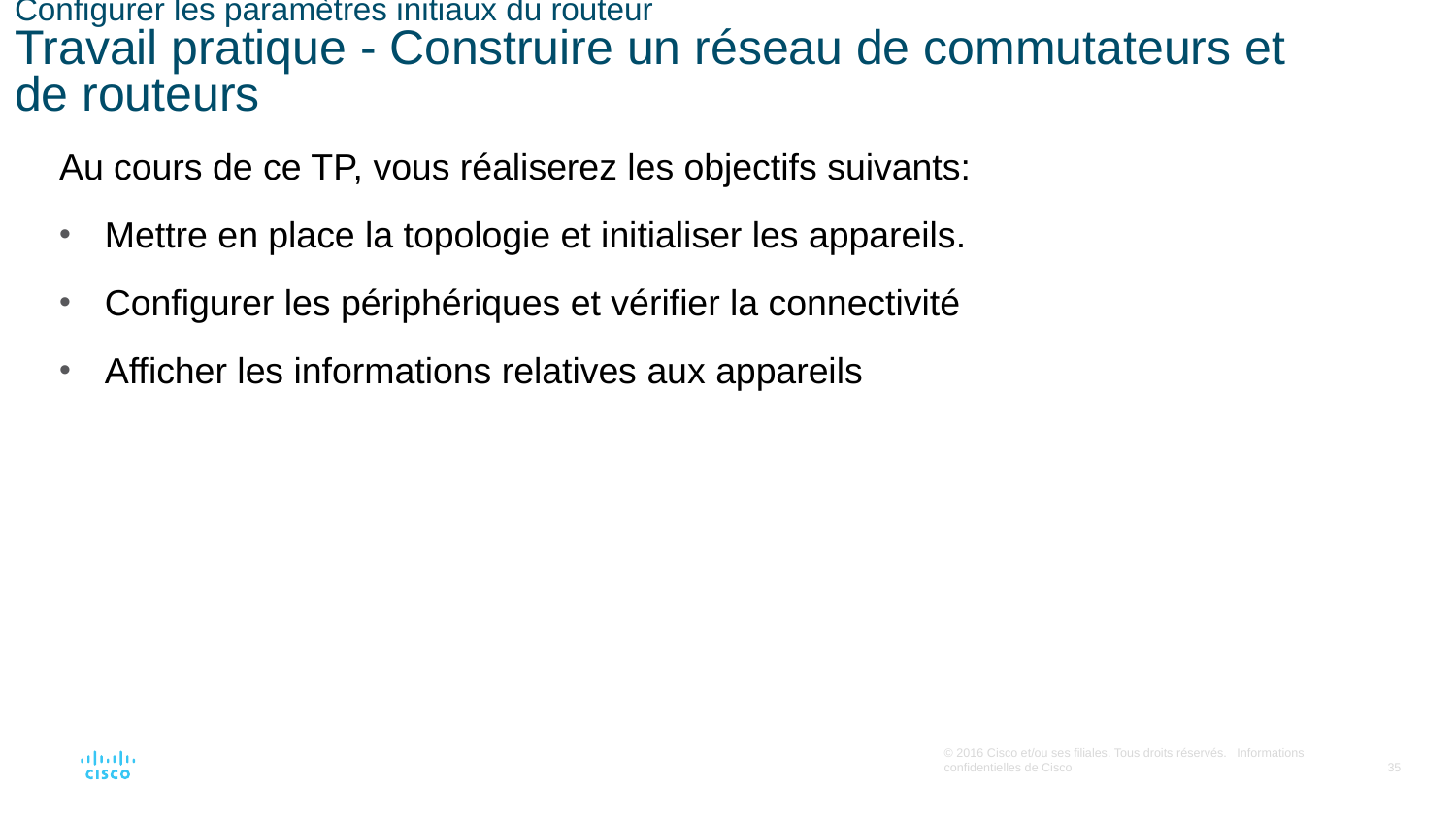

# Configurer les paramètres initiaux du routeur Travail pratique - Construire un réseau de commutateurs et de routeurs
Au cours de ce TP, vous réaliserez les objectifs suivants:
Mettre en place la topologie et initialiser les appareils.
Configurer les périphériques et vérifier la connectivité
Afficher les informations relatives aux appareils